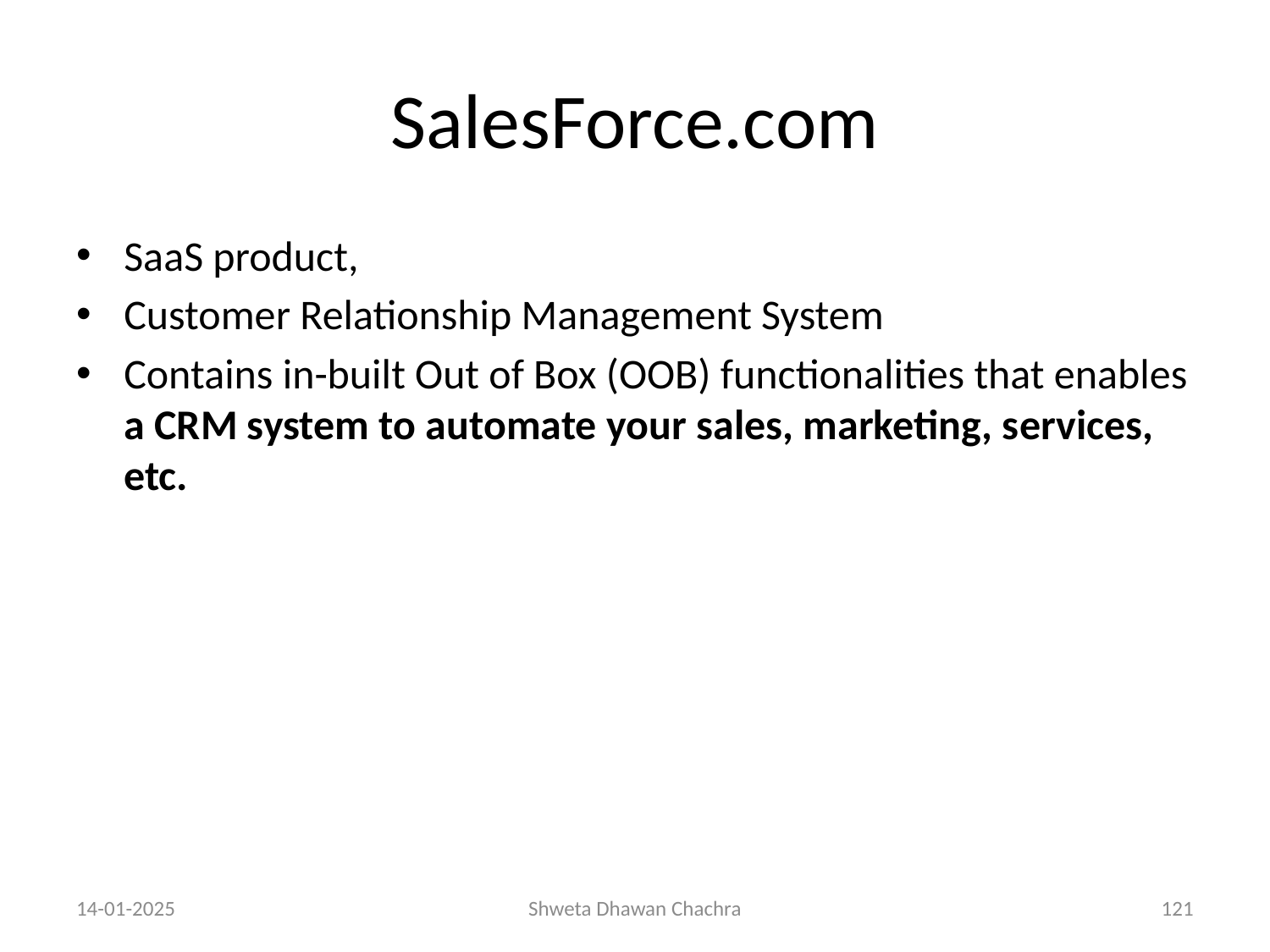

# SalesForce.com
SaaS product,
Customer Relationship Management System
Contains in-built Out of Box (OOB) functionalities that enables a CRM system to automate your sales, marketing, services, etc.
14-01-2025
Shweta Dhawan Chachra
121